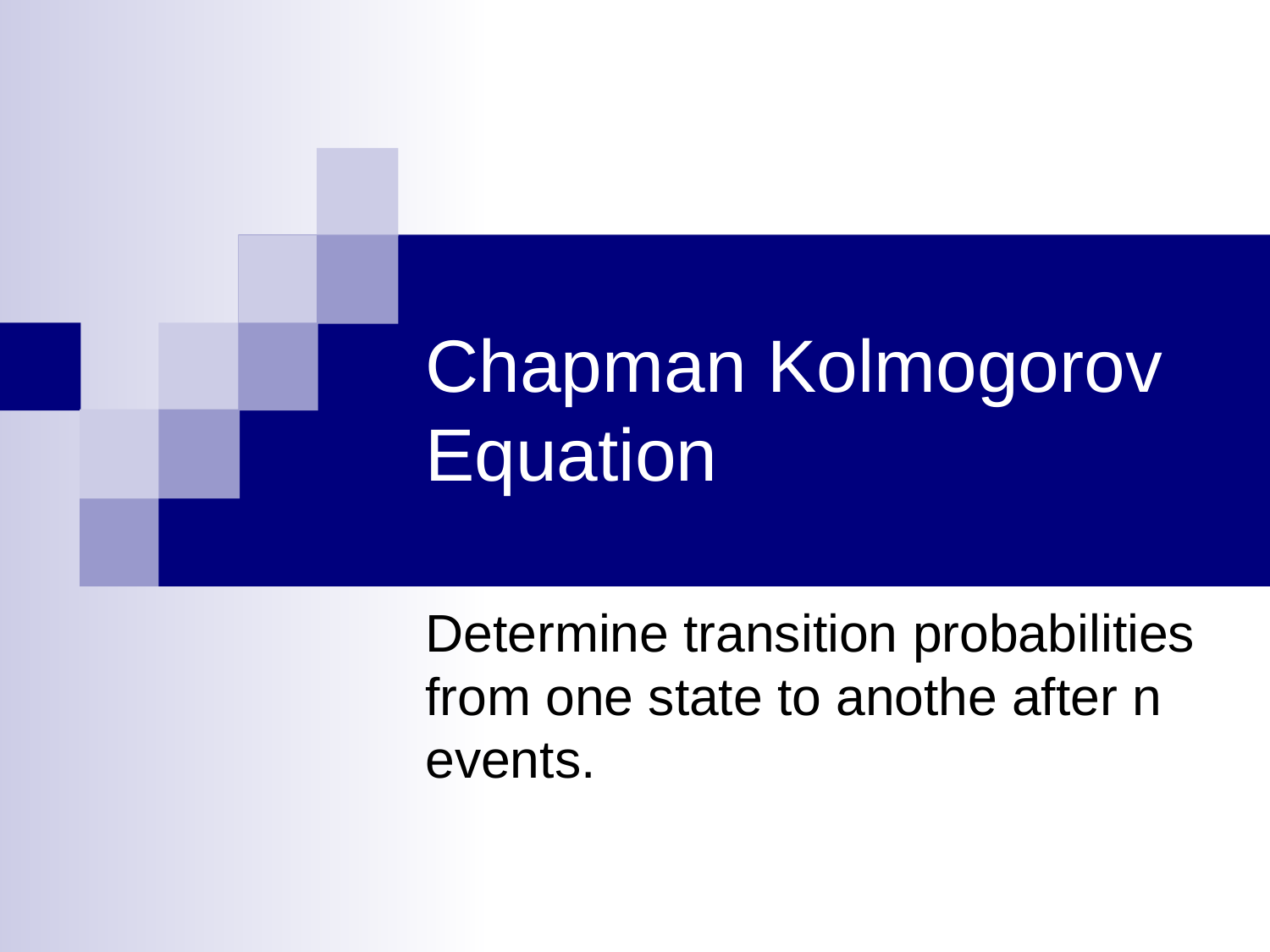

# Chapman Kolmogorov Equation
Determine transition probabilities from one state to anothe after n events.